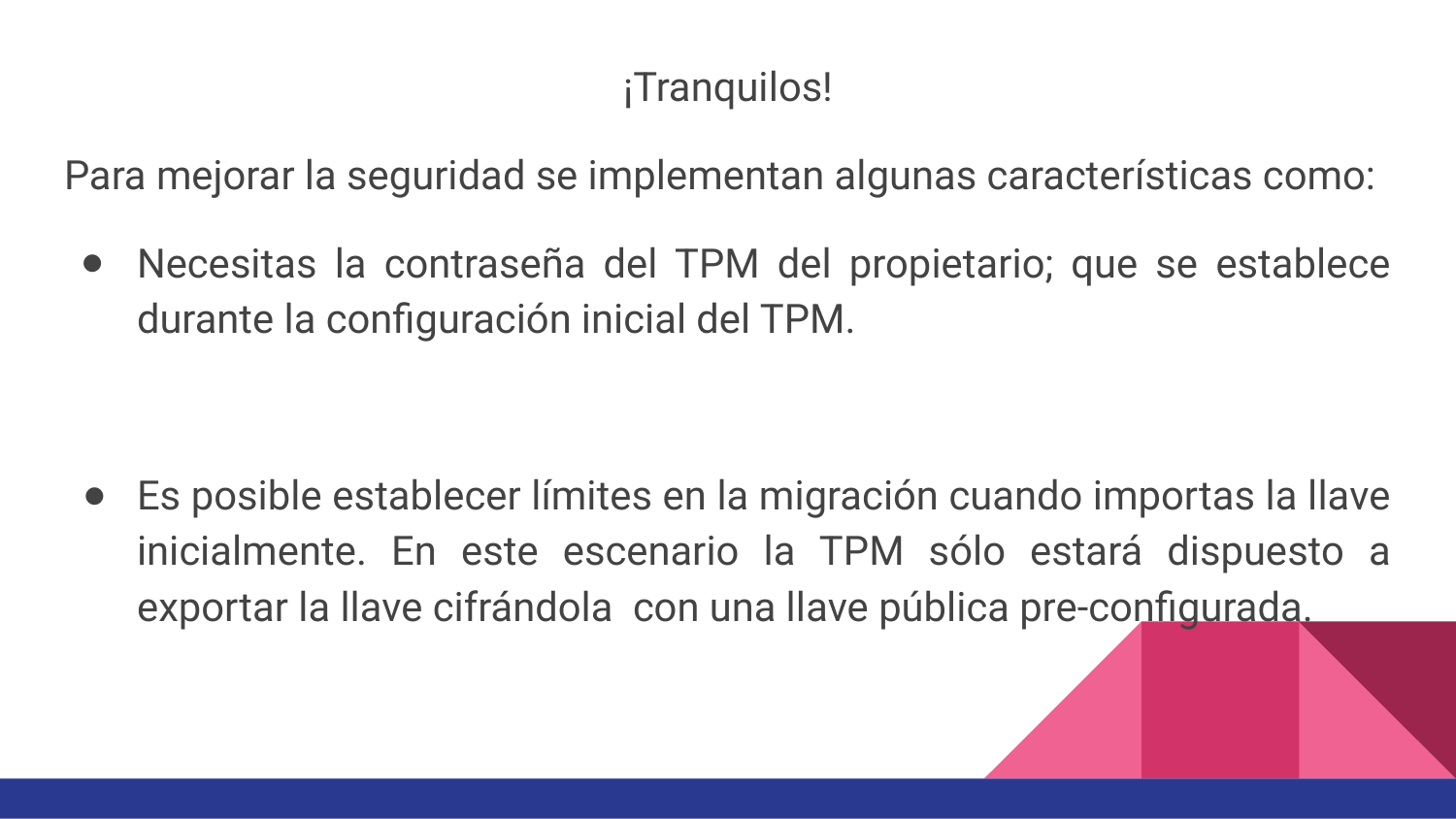

¡Tranquilos!
Para mejorar la seguridad se implementan algunas características como:
Necesitas la contraseña del TPM del propietario; que se establece durante la configuración inicial del TPM.

Es posible establecer límites en la migración cuando importas la llave inicialmente. En este escenario la TPM sólo estará dispuesto a exportar la llave cifrándola  con una llave pública pre-configurada.